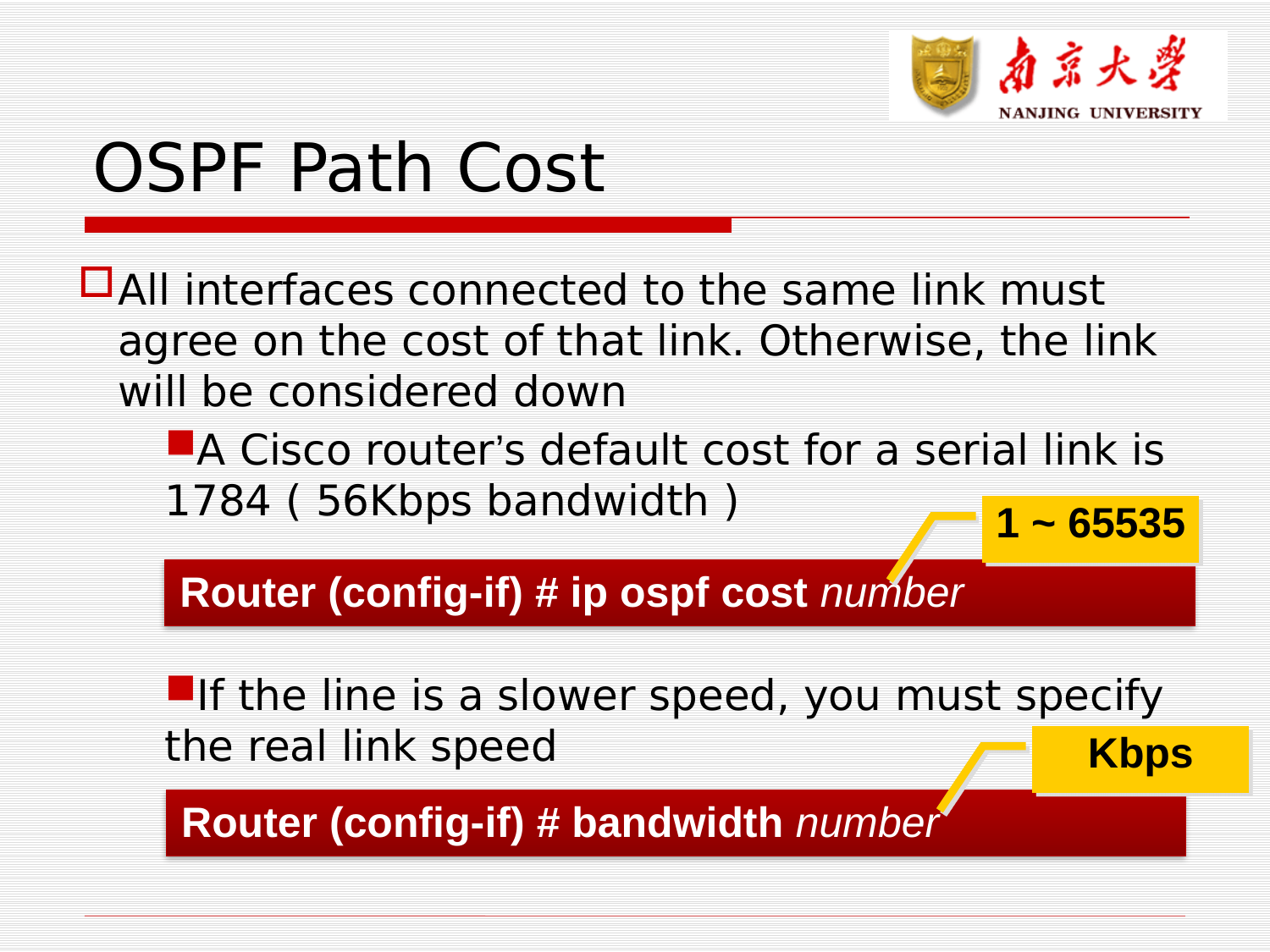

# OSPF Path Cost
All interfaces connected to the same link must agree on the cost of that link. Otherwise, the link will be considered down
A Cisco router’s default cost for a serial link is 1784 ( 56Kbps bandwidth )

If the line is a slower speed, you must specify the real link speed
1 ~ 65535
Router (config-if) # ip ospf cost number
Kbps
Router (config-if) # bandwidth number